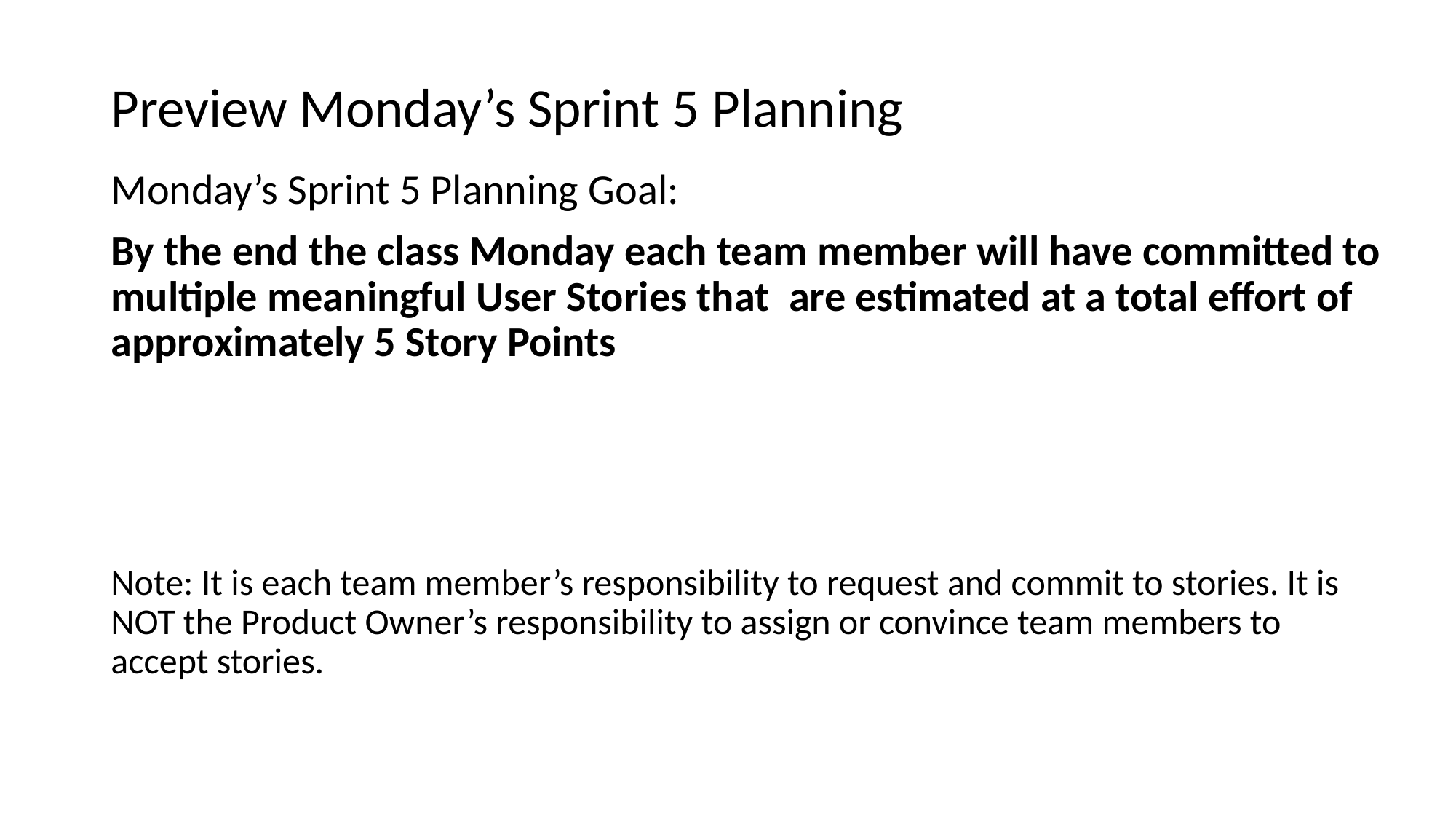

# Preview Monday’s Sprint 5 Planning
Monday’s Sprint 5 Planning Goal:
By the end the class Monday each team member will have committed to multiple meaningful User Stories that  are estimated at a total effort of approximately 5 Story Points

Note: It is each team member’s responsibility to request and commit to stories. It is NOT the Product Owner’s responsibility to assign or convince team members to accept stories.